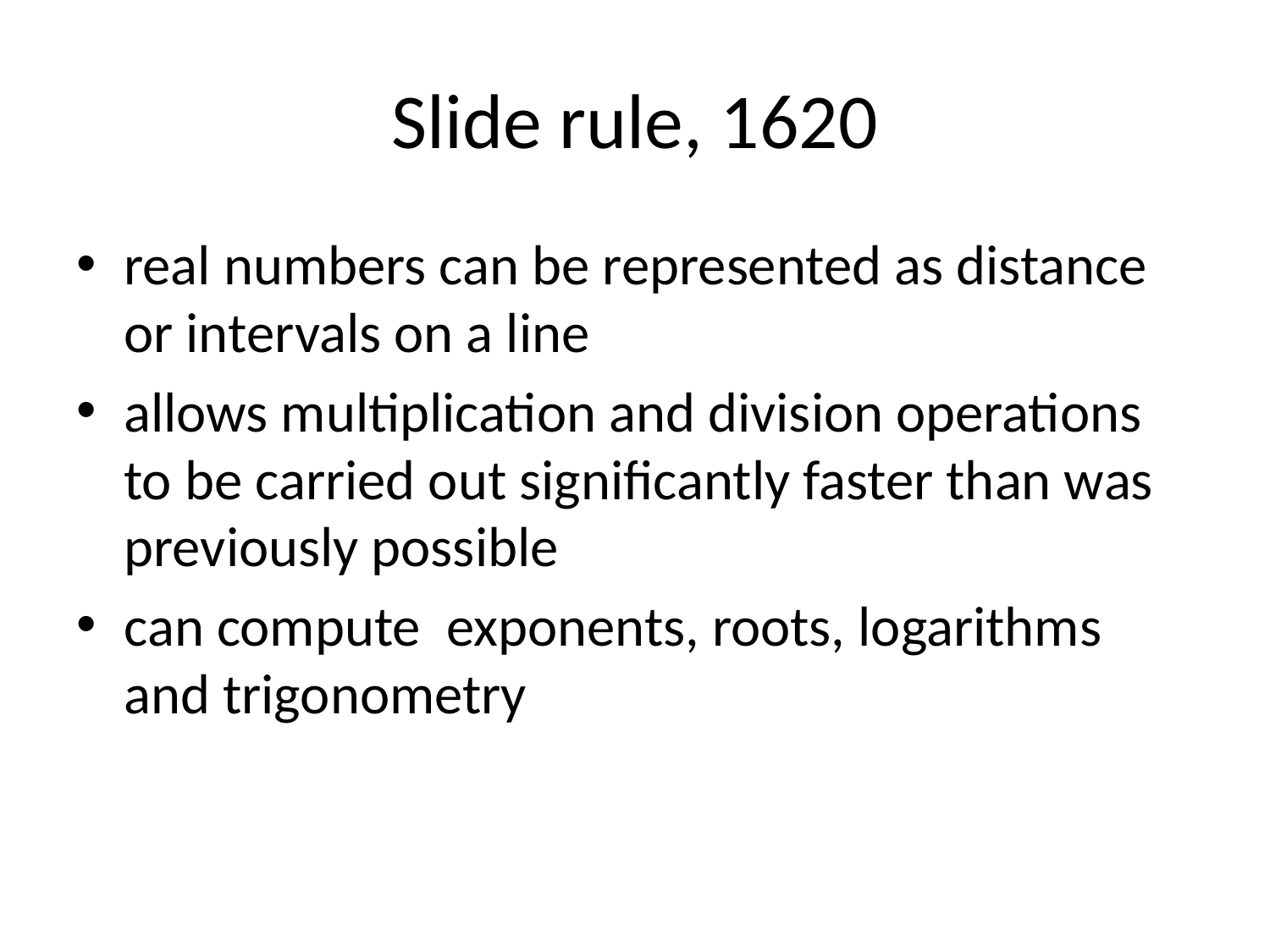

# Slide rule, 1620
real numbers can be represented as distance or intervals on a line
allows multiplication and division operations to be carried out significantly faster than was previously possible
can compute  exponents, roots, logarithms and trigonometry